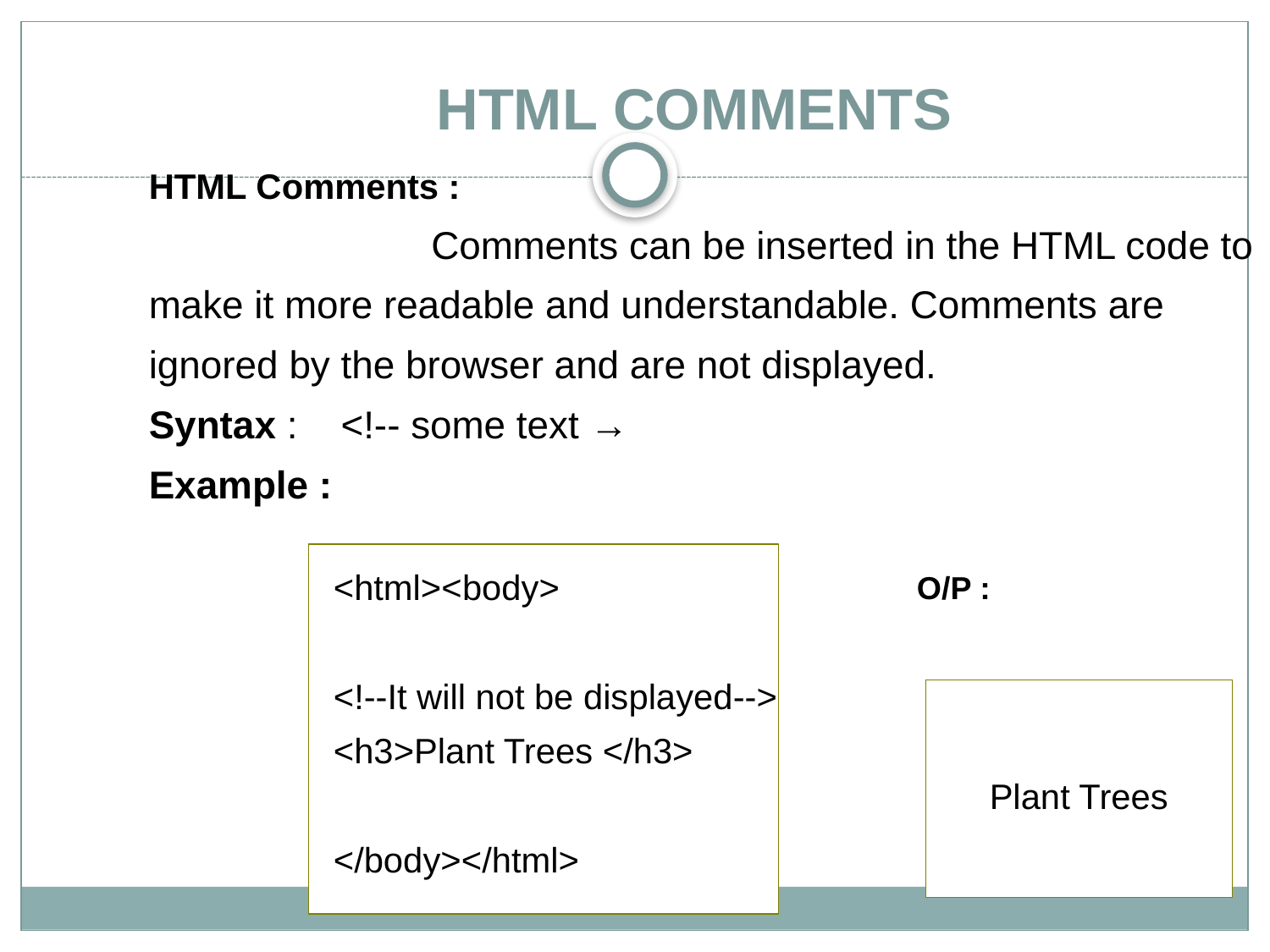

# HTML COMMENTS
HTML Comments :
                             Comments can be inserted in the HTML code to make it more readable and understandable. Comments are ignored by the browser and are not displayed.
Syntax :    <!-- some text →
Example :

<html><body>

<!--It will not be displayed-->
<h3>Plant Trees </h3>

</body></html>

O/P :
Plant Trees